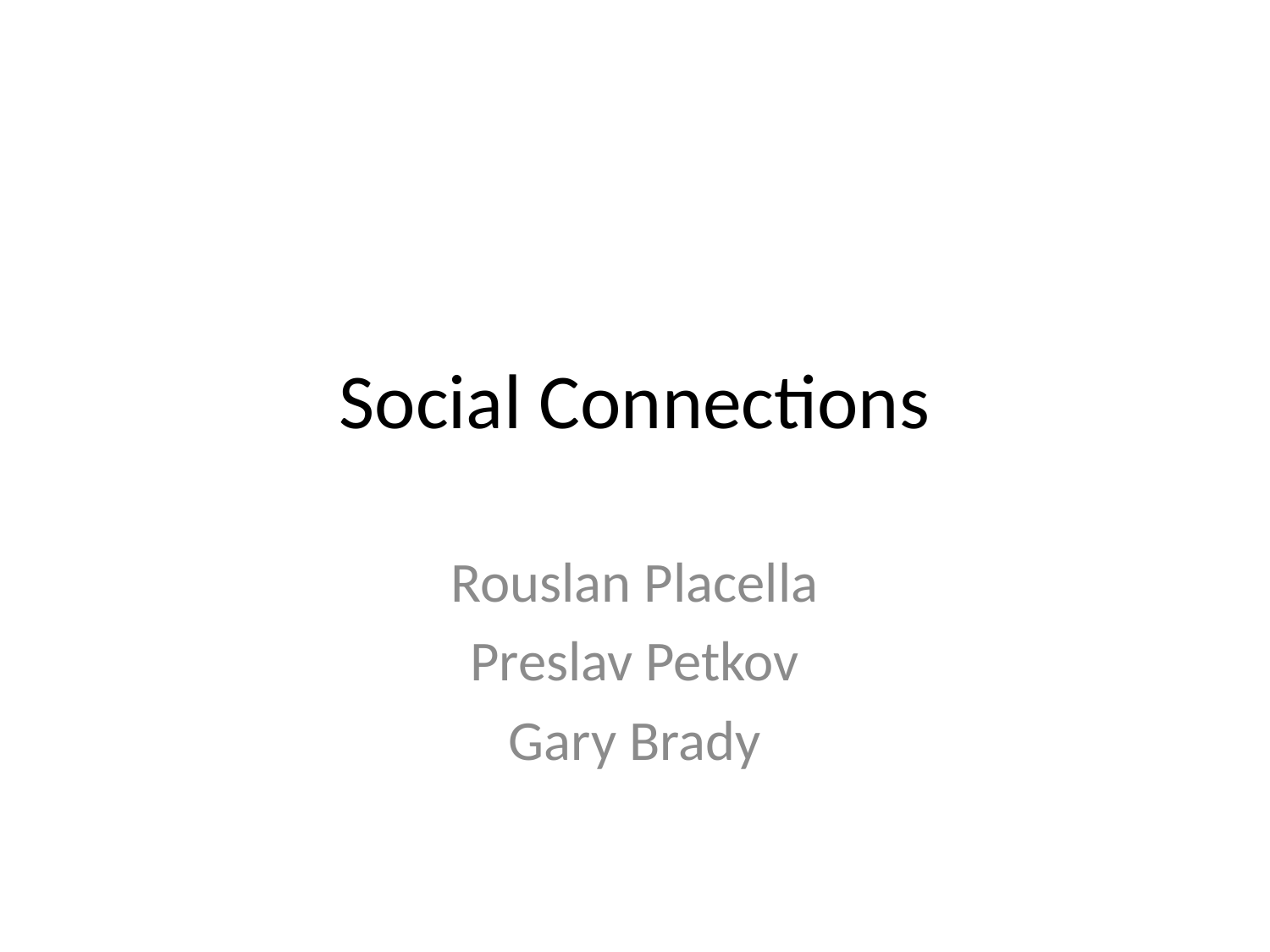

# Social Connections
Rouslan Placella
Preslav Petkov
Gary Brady